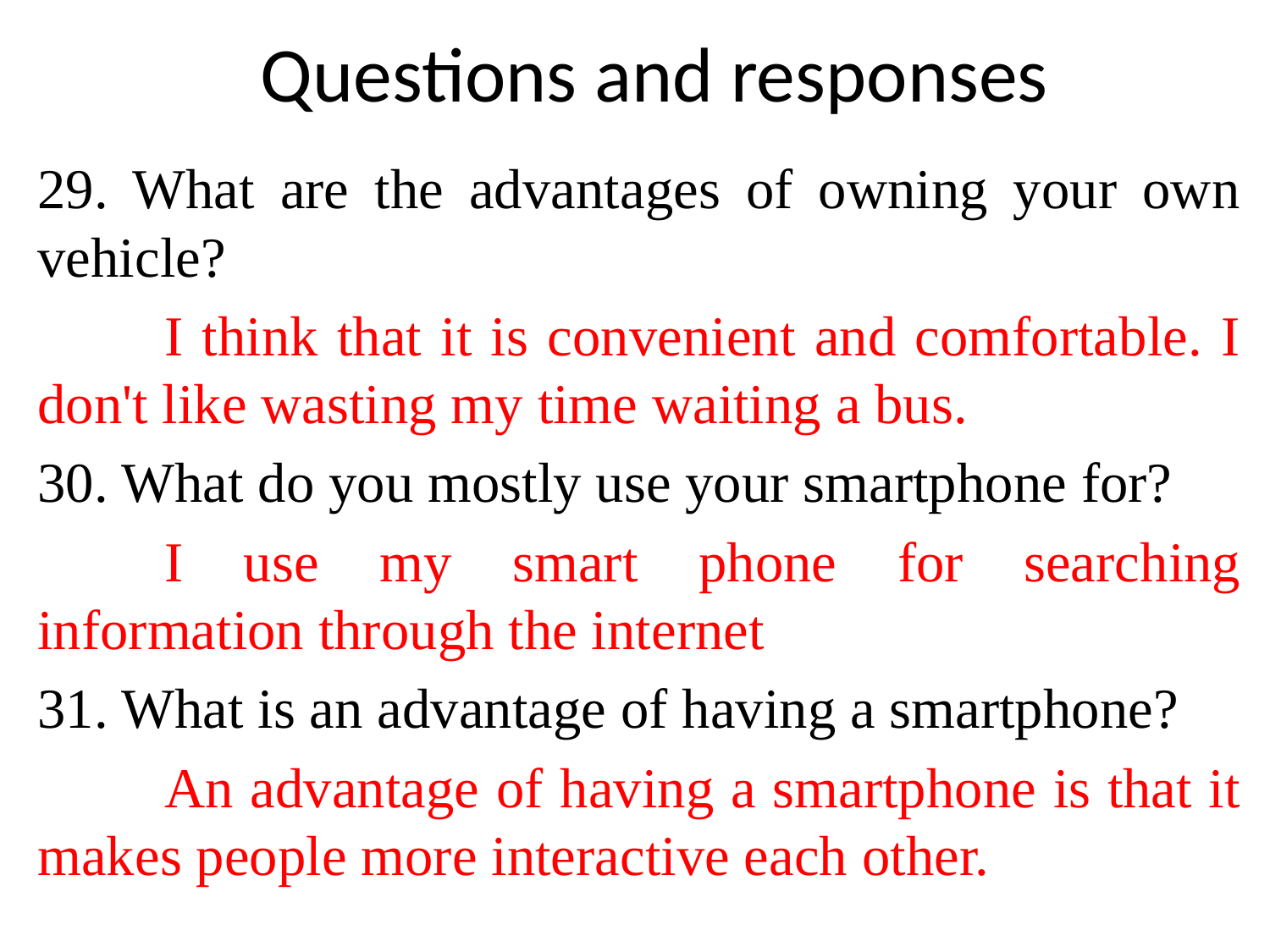

# Questions and responses
29. What are the advantages of owning your own vehicle?
	I think that it is convenient and comfortable. I don't like wasting my time waiting a bus.
30. What do you mostly use your smartphone for?
	I use my smart phone for searching information through the internet
31. What is an advantage of having a smartphone?
	An advantage of having a smartphone is that it makes people more interactive each other.